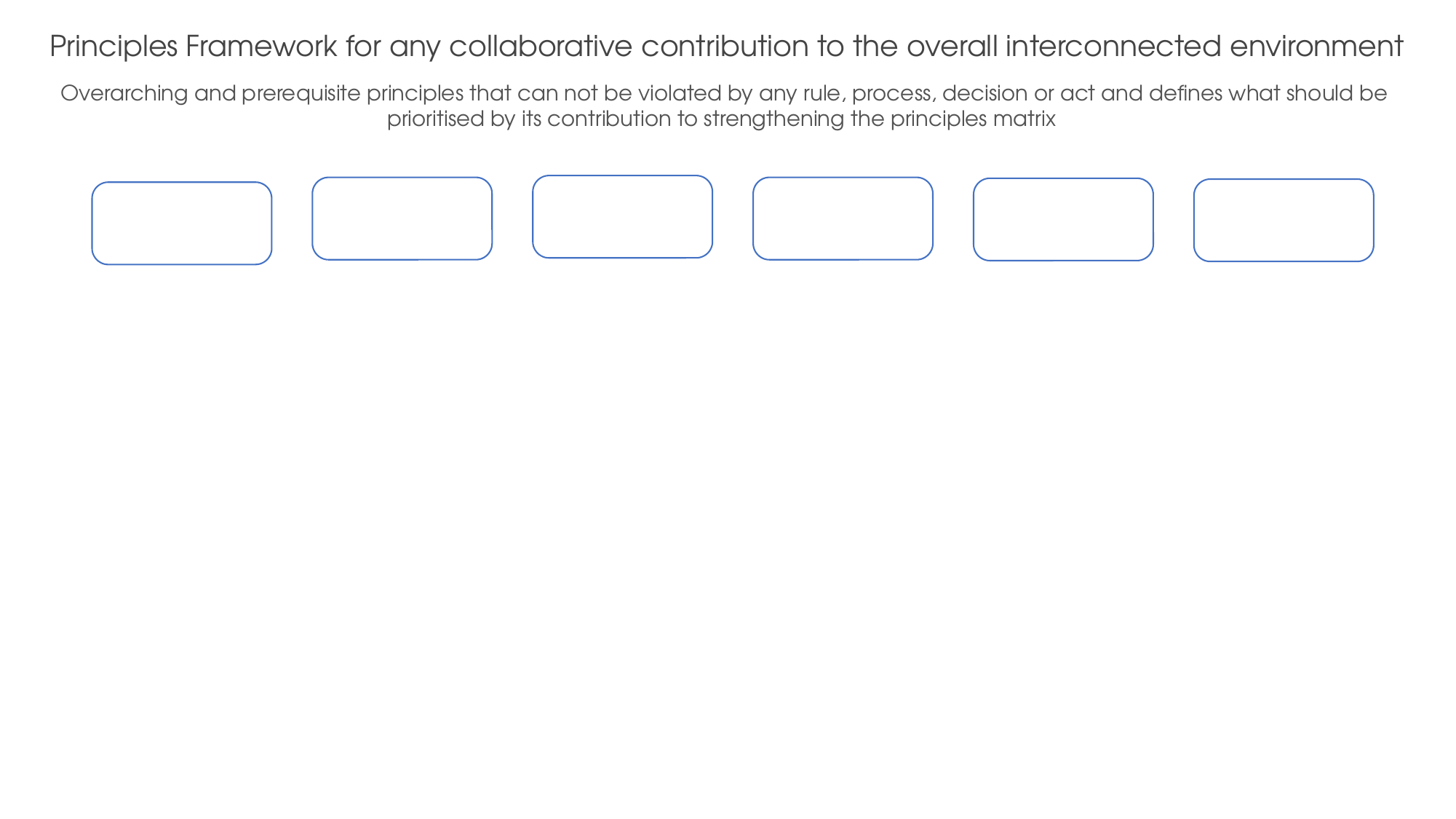

Principles Framework for any collaborative contribution to the overall interconnected environment

Overarching and prerequisite principles that can not be violated by any rule, process, decision or act and defines what should be  prioritised by its contribution to strengthening the principles matrix